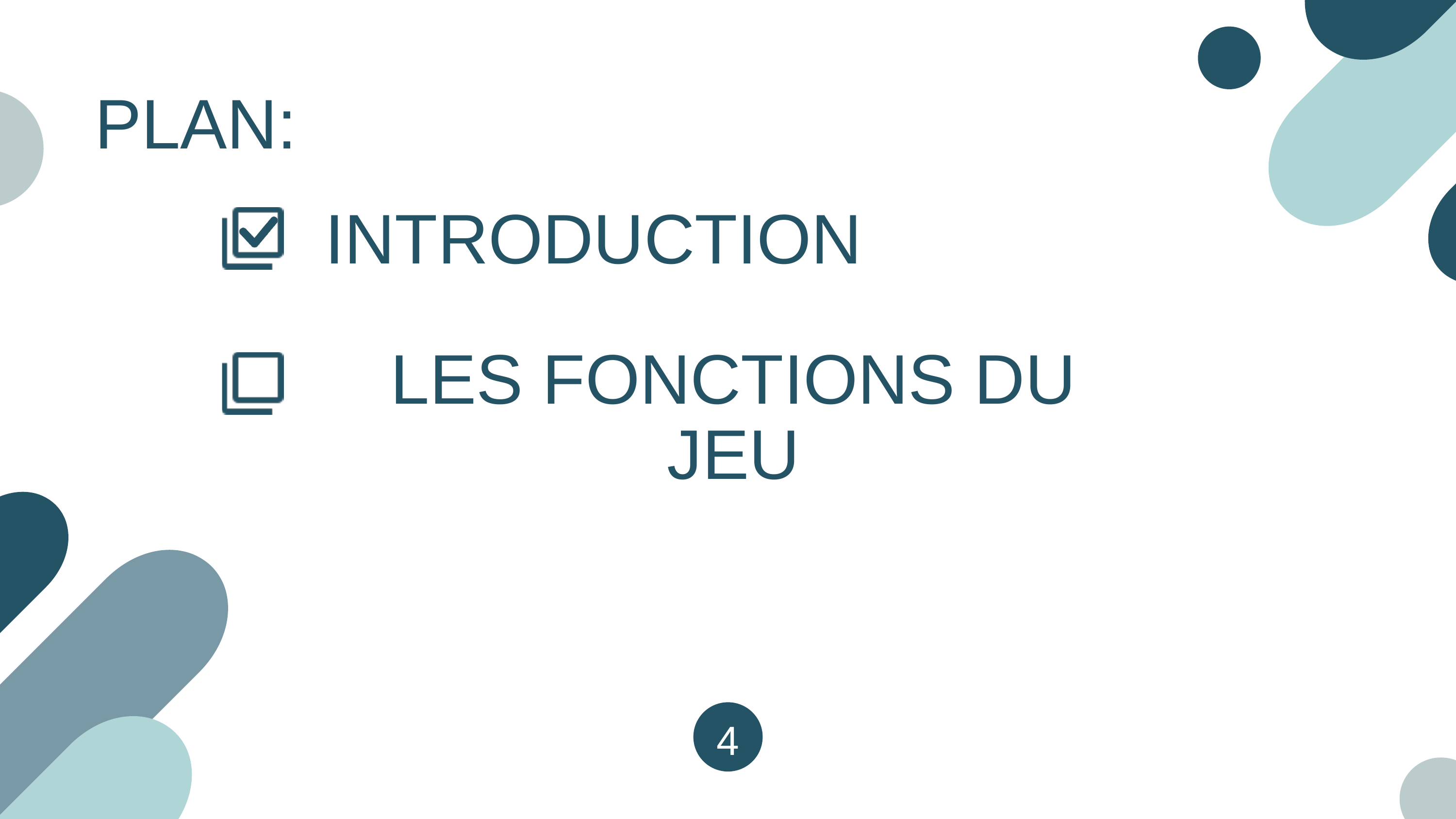

PLAN:

INTRODUCTION

LES FONCTIONS DU JEU

4